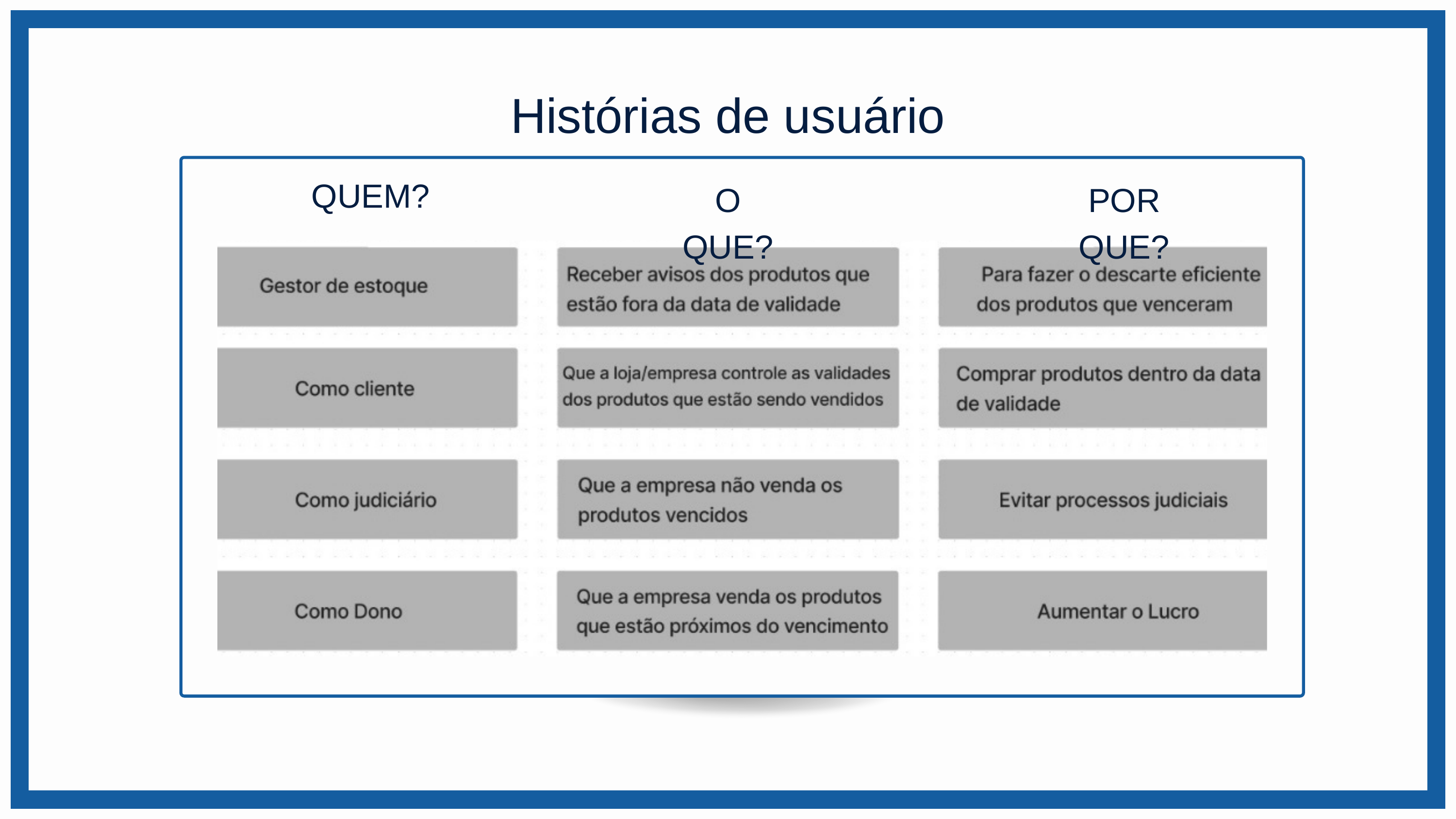

Histórias de usuário

QUEM?
O QUE?
POR QUE?